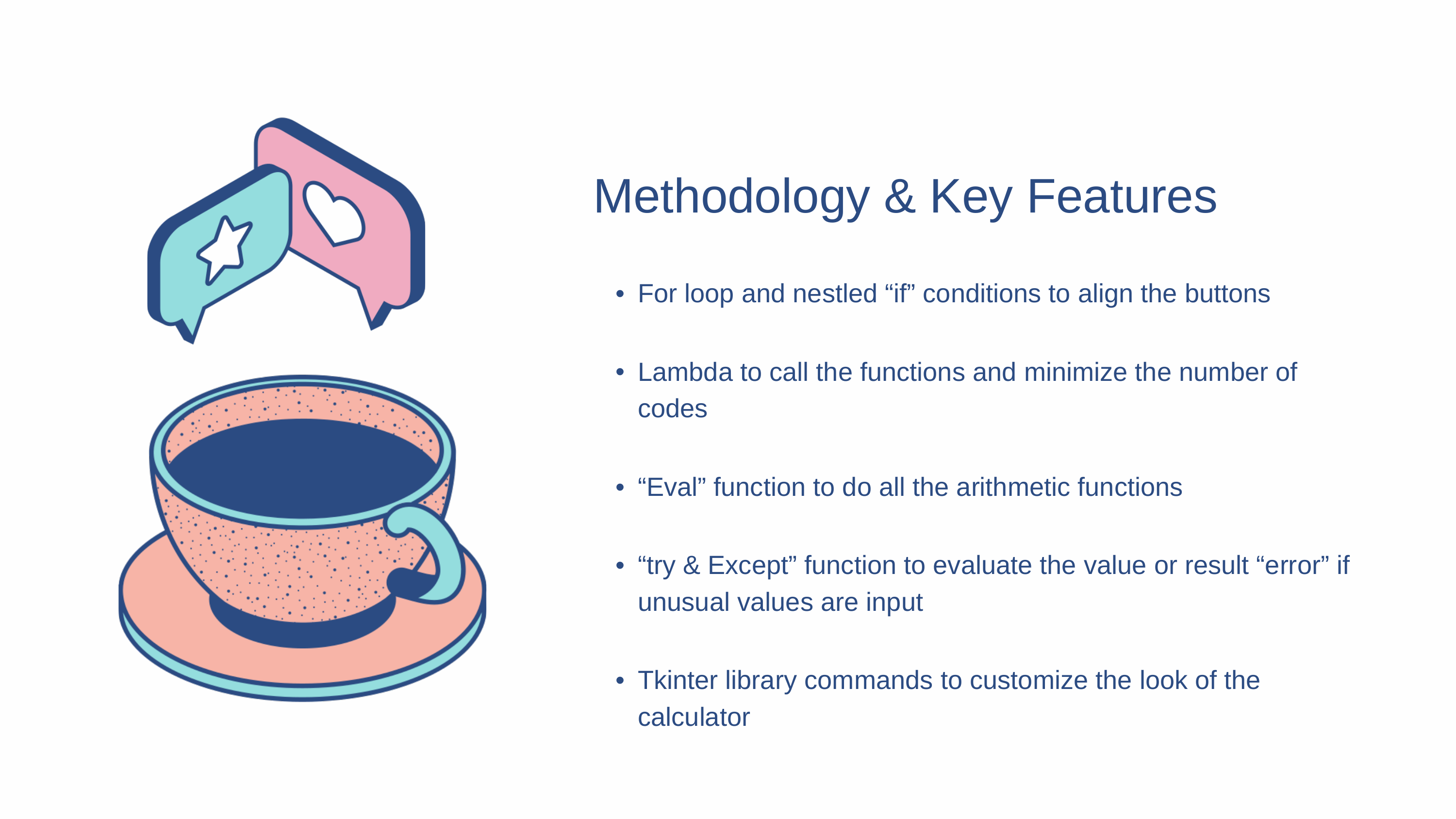

| Methodology & Key Features |
| --- |
| For loop and nestled “if” conditions to align the buttons |
| Lambda to call the functions and minimize the number of codes |
| “Eval” function to do all the arithmetic functions |
| “try & Except” function to evaluate the value or result “error” if unusual values are input |
| Tkinter library commands to customize the look of the calculator |